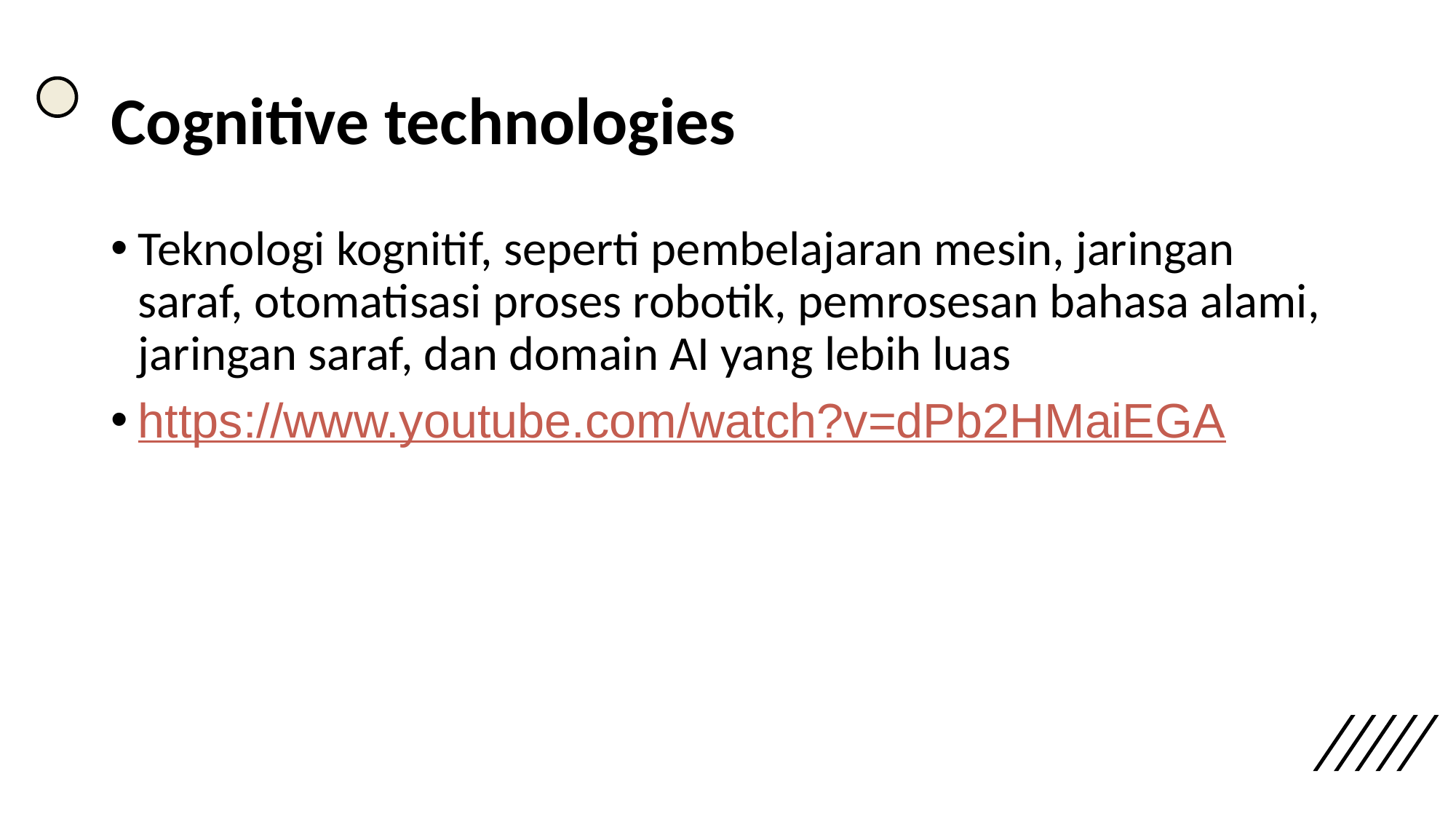

# Cognitive technologies
Teknologi kognitif, seperti pembelajaran mesin, jaringan saraf, otomatisasi proses robotik, pemrosesan bahasa alami, jaringan saraf, dan domain AI yang lebih luas
https://www.youtube.com/watch?v=dPb2HMaiEGA